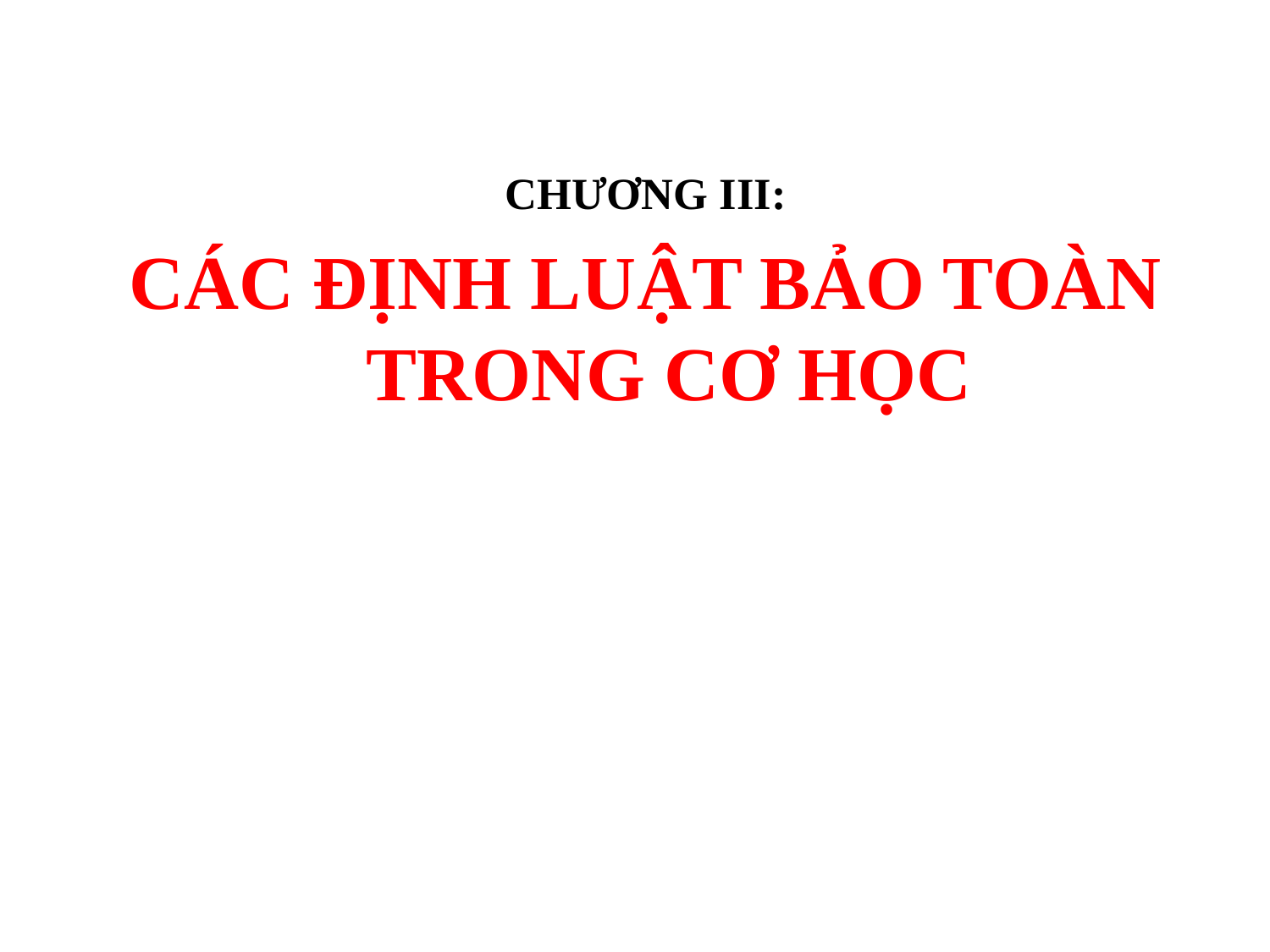

CHƯƠNG III:
CÁC ĐỊNH LUẬT BẢO TOÀN TRONG CƠ HỌC